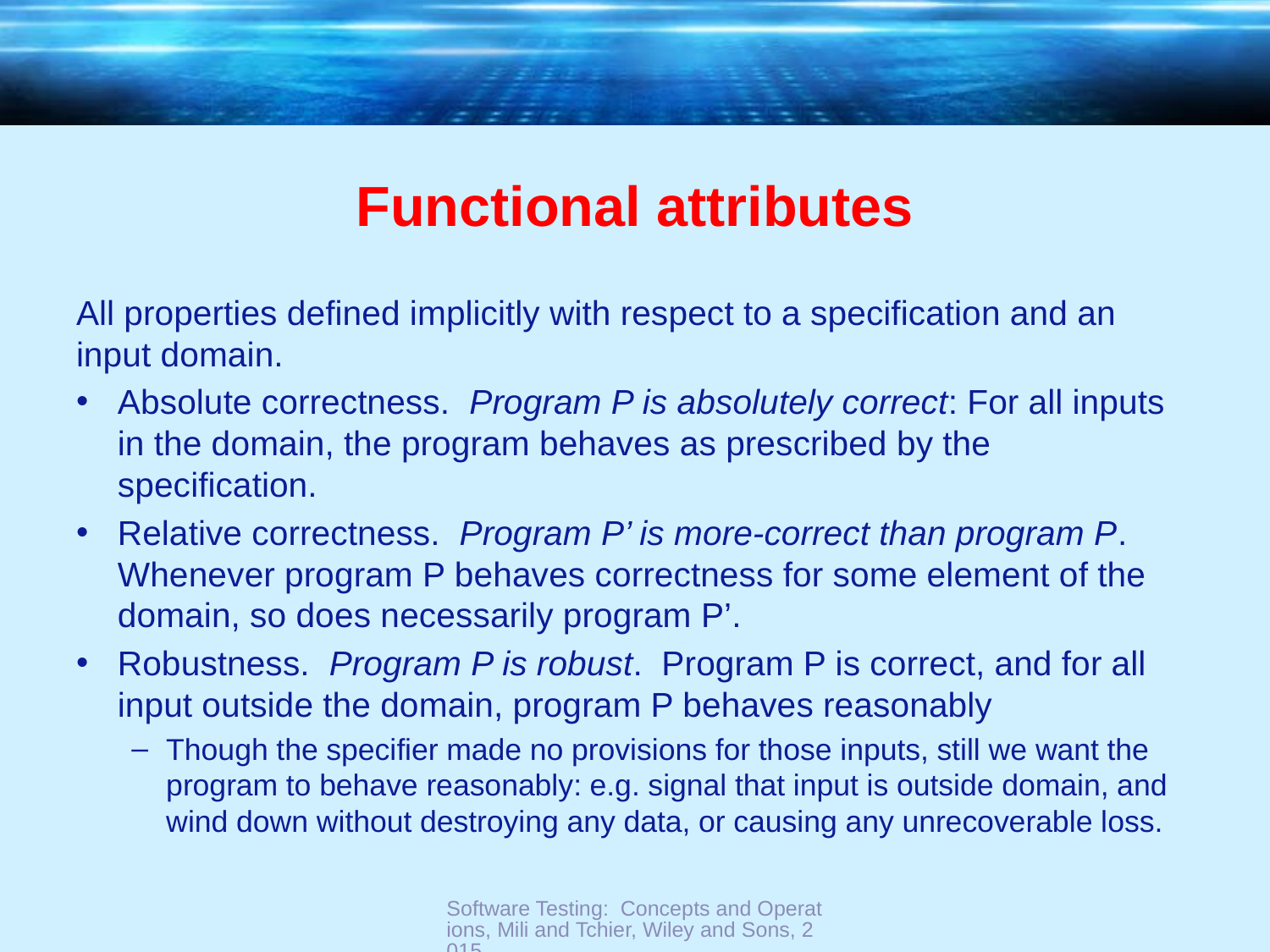

# Functional attributes
All properties defined implicitly with respect to a specification and an input domain.
Absolute correctness.  Program P is absolutely correct: For all inputs in the domain, the program behaves as prescribed by the specification.
Relative correctness.  Program P’ is more-correct than program P.  Whenever program P behaves correctness for some element of the domain, so does necessarily program P’.
Robustness.  Program P is robust.  Program P is correct, and for all input outside the domain, program P behaves reasonably
Though the specifier made no provisions for those inputs, still we want the program to behave reasonably: e.g. signal that input is outside domain, and wind down without destroying any data, or causing any unrecoverable loss.
Software Testing:  Concepts and Operations, Mili and Tchier, Wiley and Sons, 2015